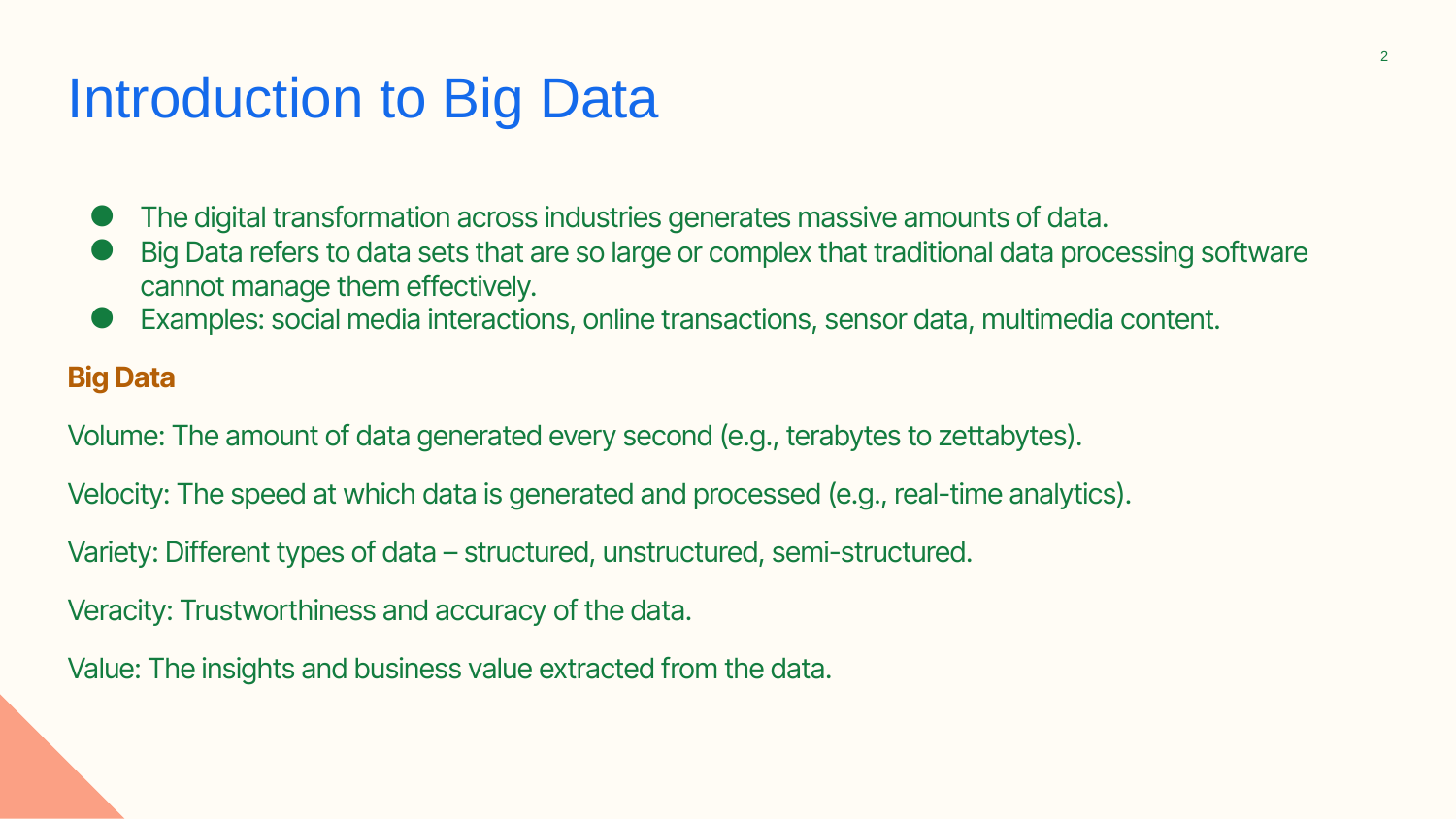

2
# Introduction to Big Data
The digital transformation across industries generates massive amounts of data.
Big Data refers to data sets that are so large or complex that traditional data processing software cannot manage them effectively.
Examples: social media interactions, online transactions, sensor data, multimedia content.
Big Data
Volume: The amount of data generated every second (e.g., terabytes to zettabytes).
Velocity: The speed at which data is generated and processed (e.g., real-time analytics).
Variety: Different types of data – structured, unstructured, semi-structured.
Veracity: Trustworthiness and accuracy of the data.
Value: The insights and business value extracted from the data.